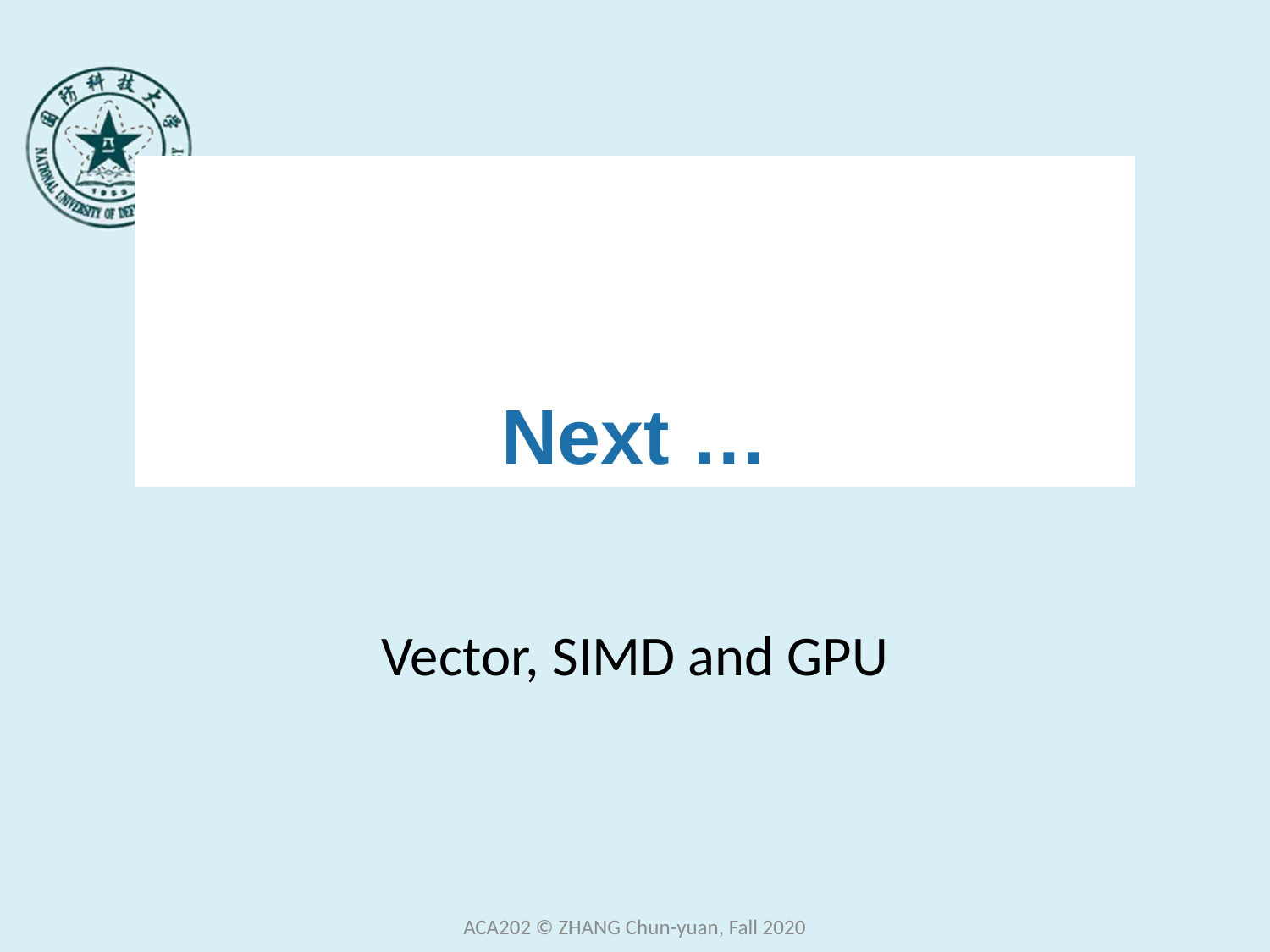

# Next …

Vector, SIMD and GPU

ACA202 © ZHANG Chun-yuan, Fall 2020
128